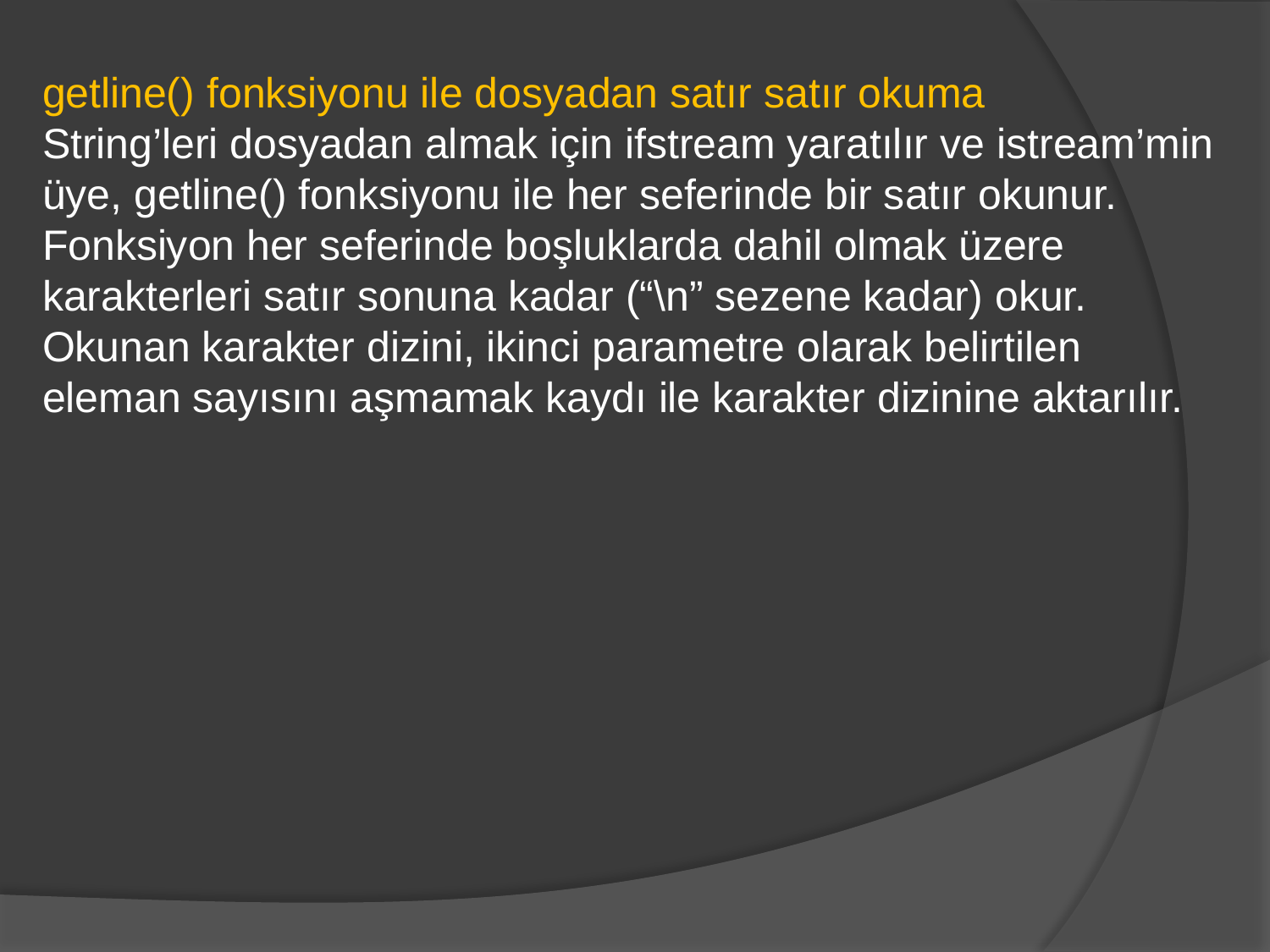

getline() fonksiyonu ile dosyadan satır satır okuma
String’leri dosyadan almak için ifstream yaratılır ve istream’min üye, getline() fonksiyonu ile her seferinde bir satır okunur. Fonksiyon her seferinde boşluklarda dahil olmak üzere karakterleri satır sonuna kadar (“\n” sezene kadar) okur. Okunan karakter dizini, ikinci parametre olarak belirtilen eleman sayısını aşmamak kaydı ile karakter dizinine aktarılır.